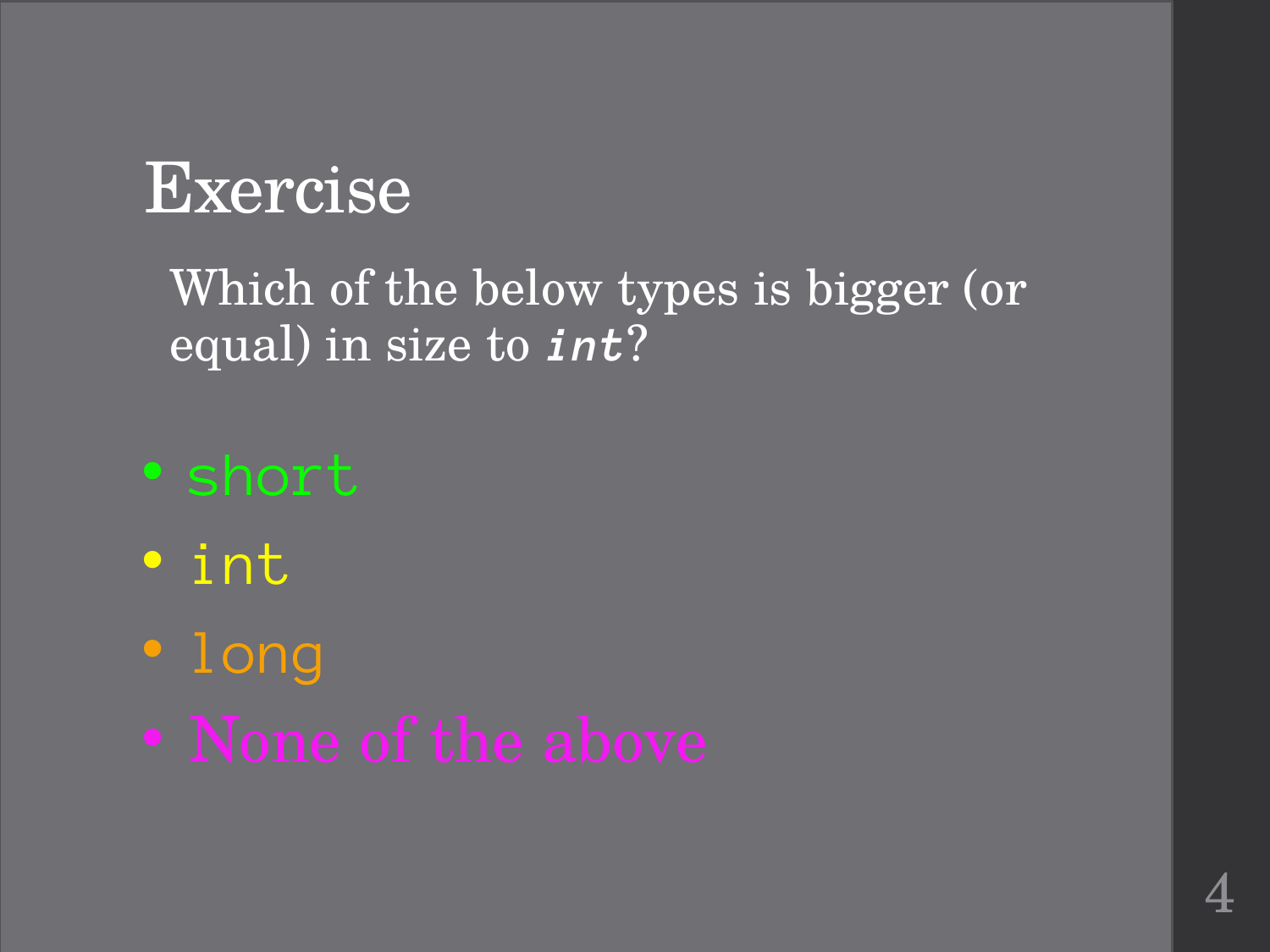

# Exercise
Which of the below types is bigger (or equal) in size to int?
short
int
long
None of the above
4